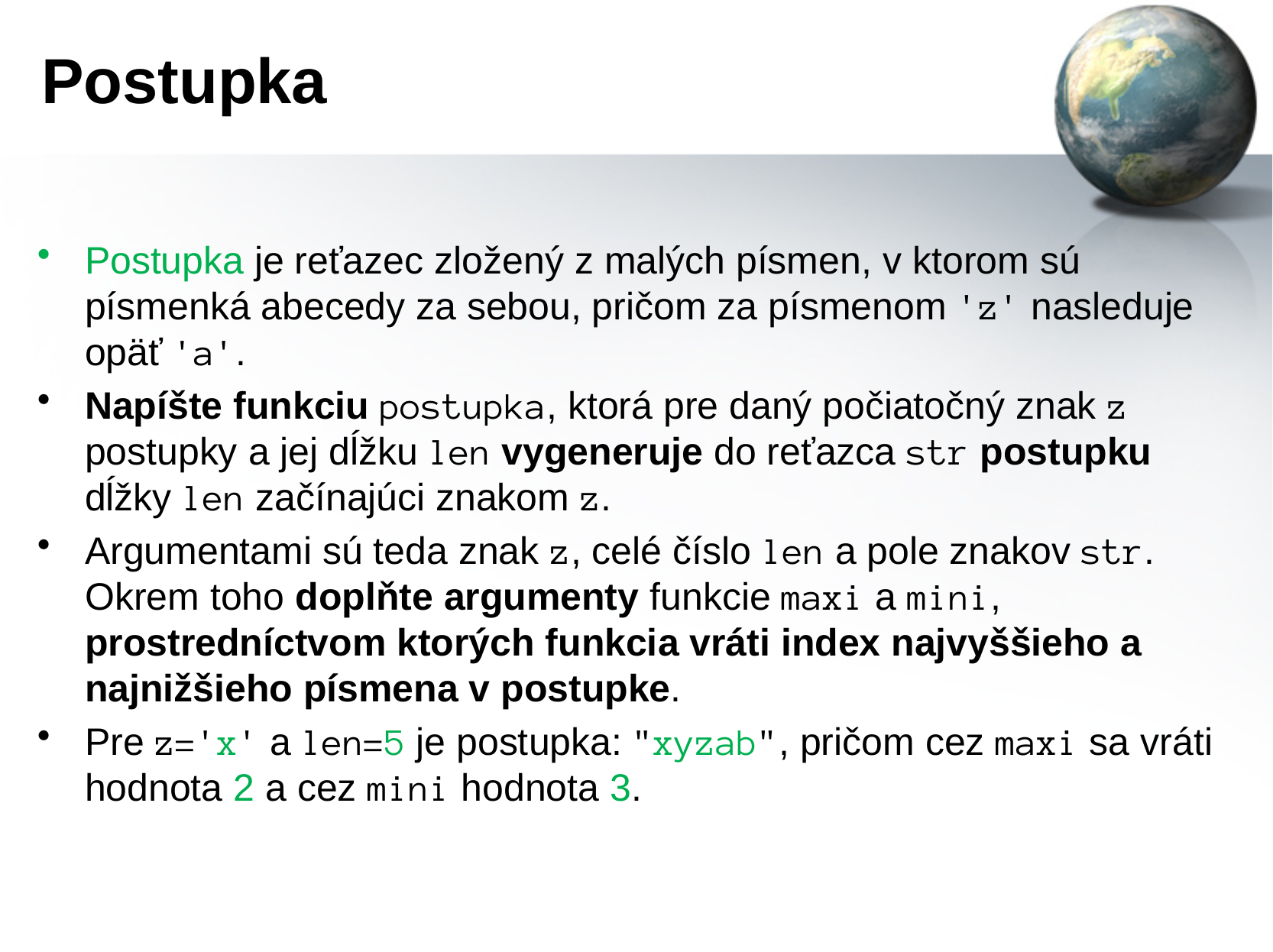

# Postupka
Postupka je reťazec zložený z malých písmen, v ktorom sú písmenká abecedy za sebou, pričom za písmenom 'z' nasleduje opäť 'a'.
Napíšte funkciu postupka, ktorá pre daný počiatočný znak z postupky a jej dĺžku len vygeneruje do reťazca str postupku dĺžky len začínajúci znakom z.
Argumentami sú teda znak z, celé číslo len a pole znakov str. Okrem toho doplňte argumenty funkcie maxi a mini, prostredníctvom ktorých funkcia vráti index najvyššieho a najnižšieho písmena v postupke.
Pre z='x' a len=5 je postupka: "xyzab", pričom cez maxi sa vráti hodnota 2 a cez mini hodnota 3.